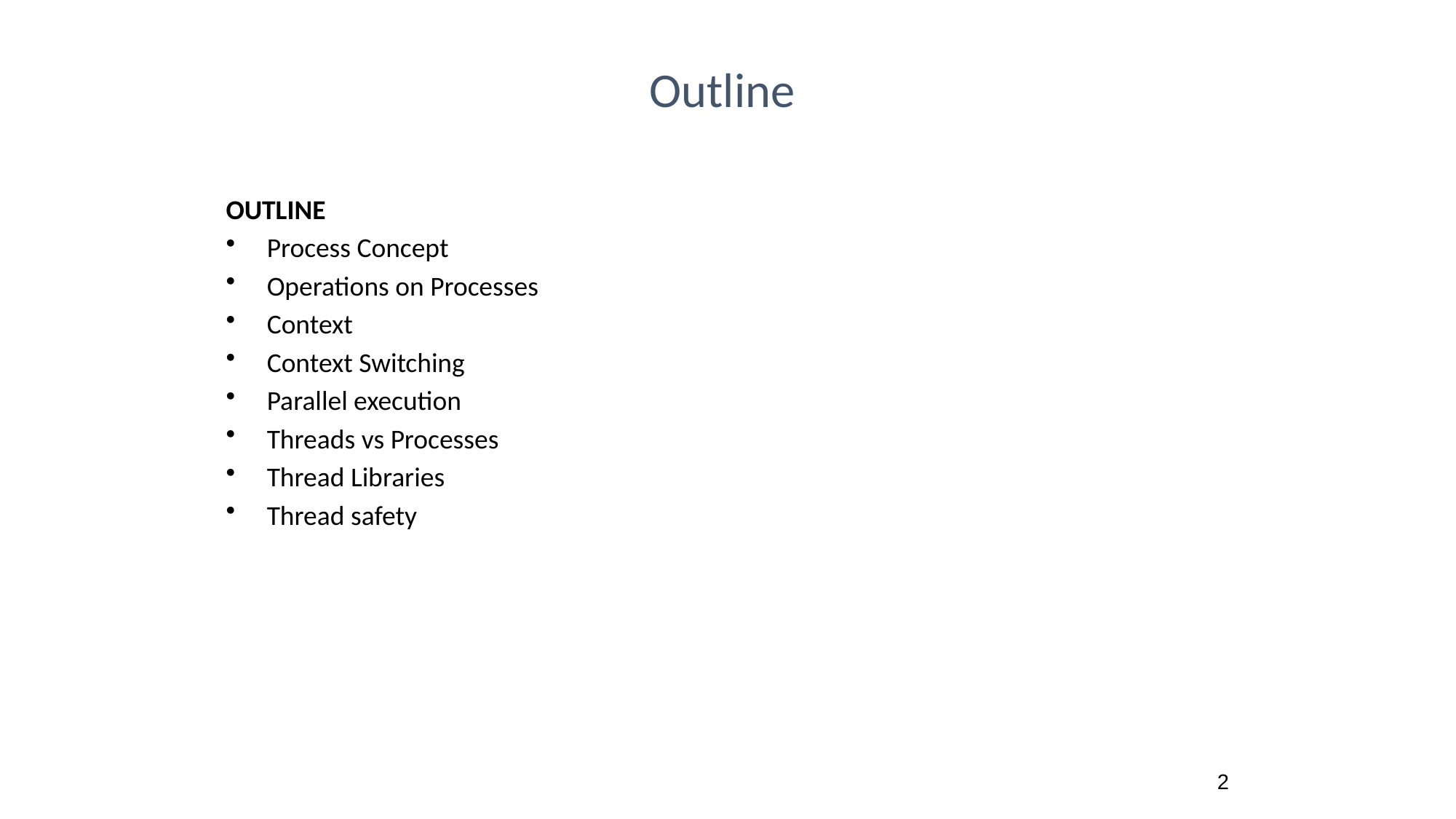

Outline

OUTLINE
Process Concept
Operations on Processes
Context
Context Switching
Parallel execution
Threads vs Processes
Thread Libraries
Thread safety

2